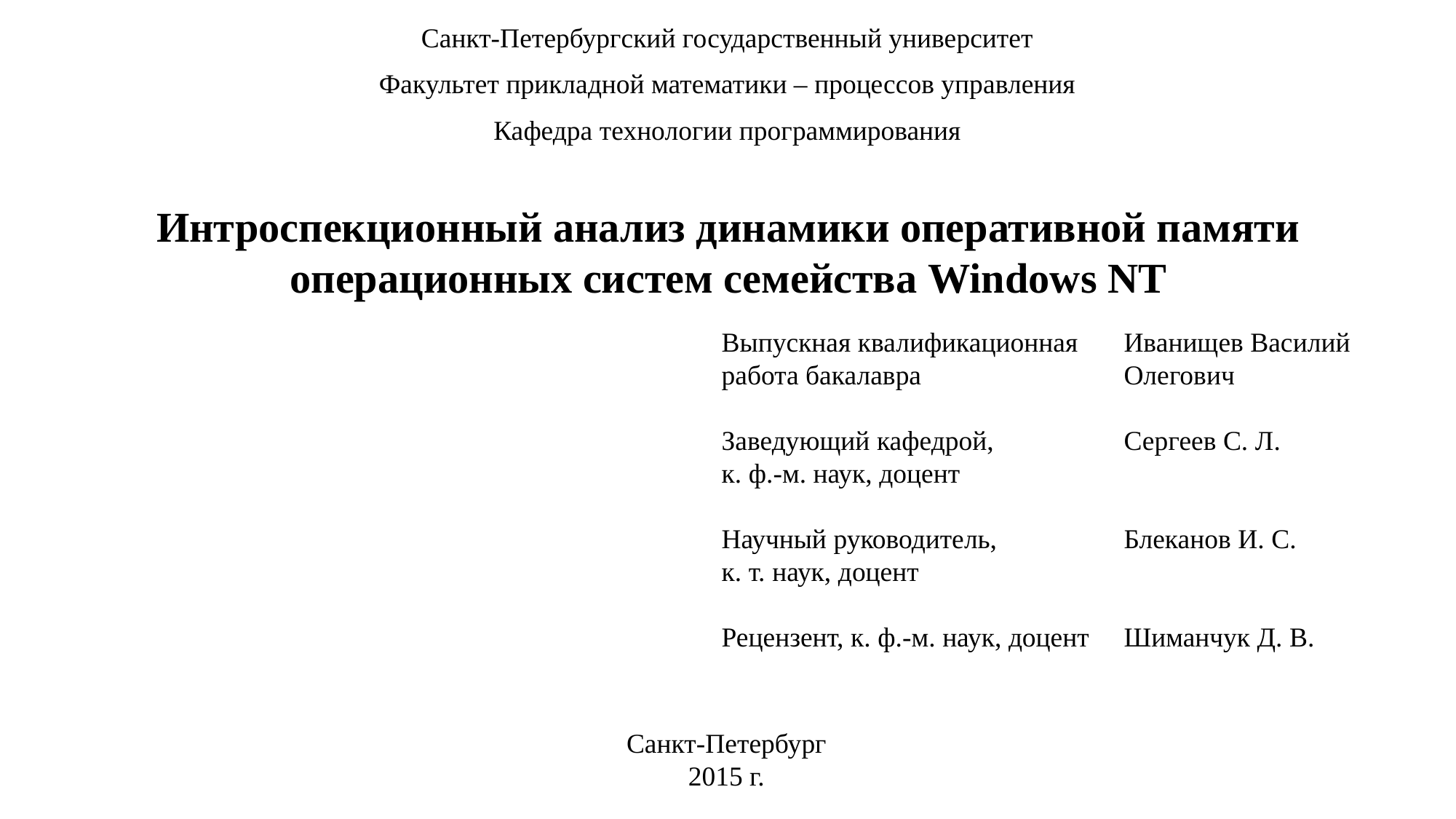

Санкт-Петербургский государственный университет
Факультет прикладной математики – процессов управления
Кафедра технологии программирования
Интроспекционный анализ динамики оперативной памяти операционных систем семейства Windows NT

Выпускная квалификационная работа бакалавра

Заведующий кафедрой,
к. ф.-м. наук, доцент

Научный руководитель,
к. т. наук, доцент

Рецензент, к. ф.-м. наук, доцент

Иванищев Василий Олегович

Сергеев С. Л.

Блеканов И. С.

Шиманчук Д. В.
Санкт-Петербург
2015 г.